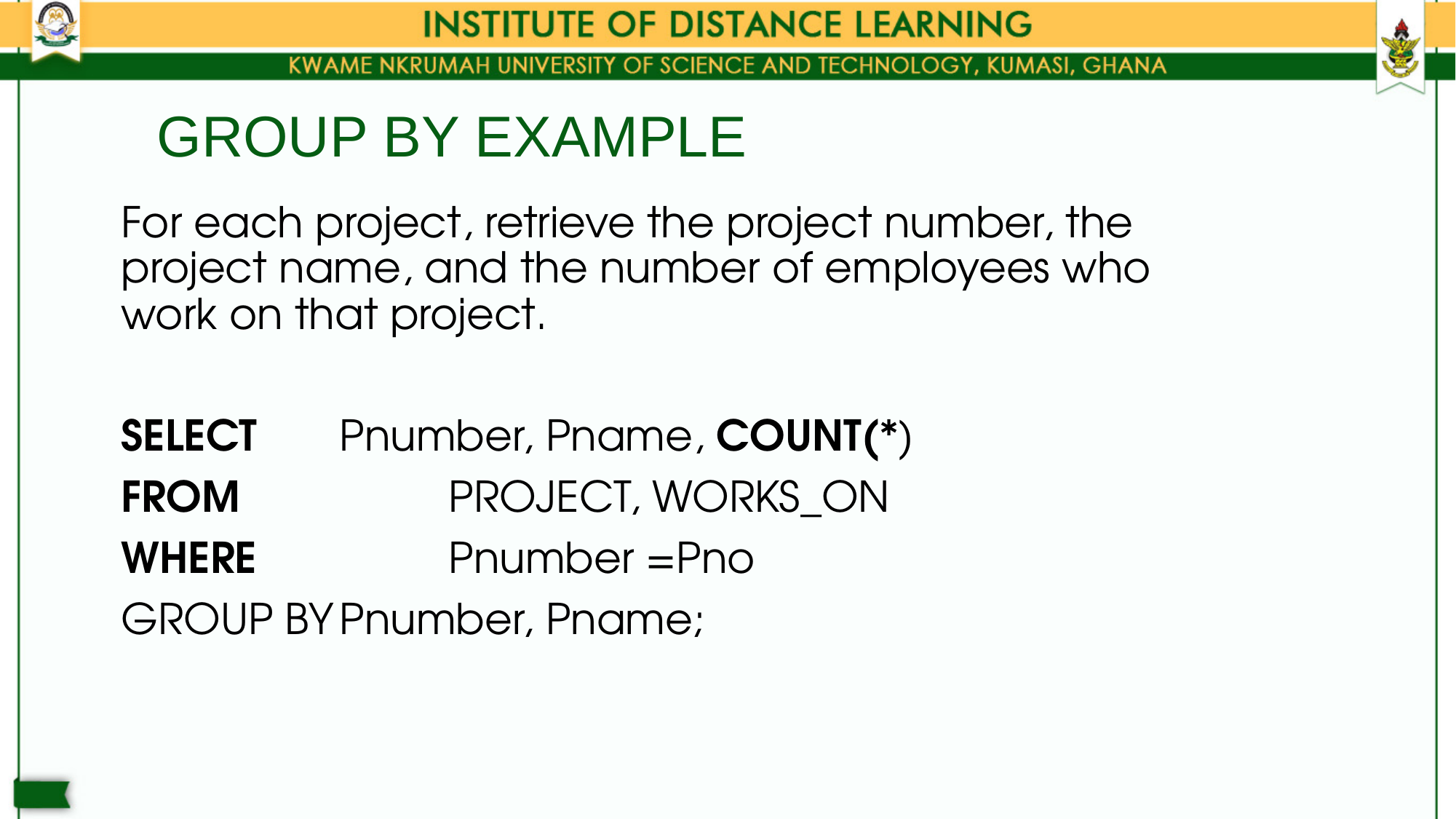

# GROUP BY EXAMPLE
	For each project, retrieve the project number, the project name, and the number of employees who work on that project.

	SELECT	Pnumber, Pname, COUNT(*)
	FROM		PROJECT, WORKS_ON
	WHERE		Pnumber =Pno
	GROUP BY	Pnumber, Pname;